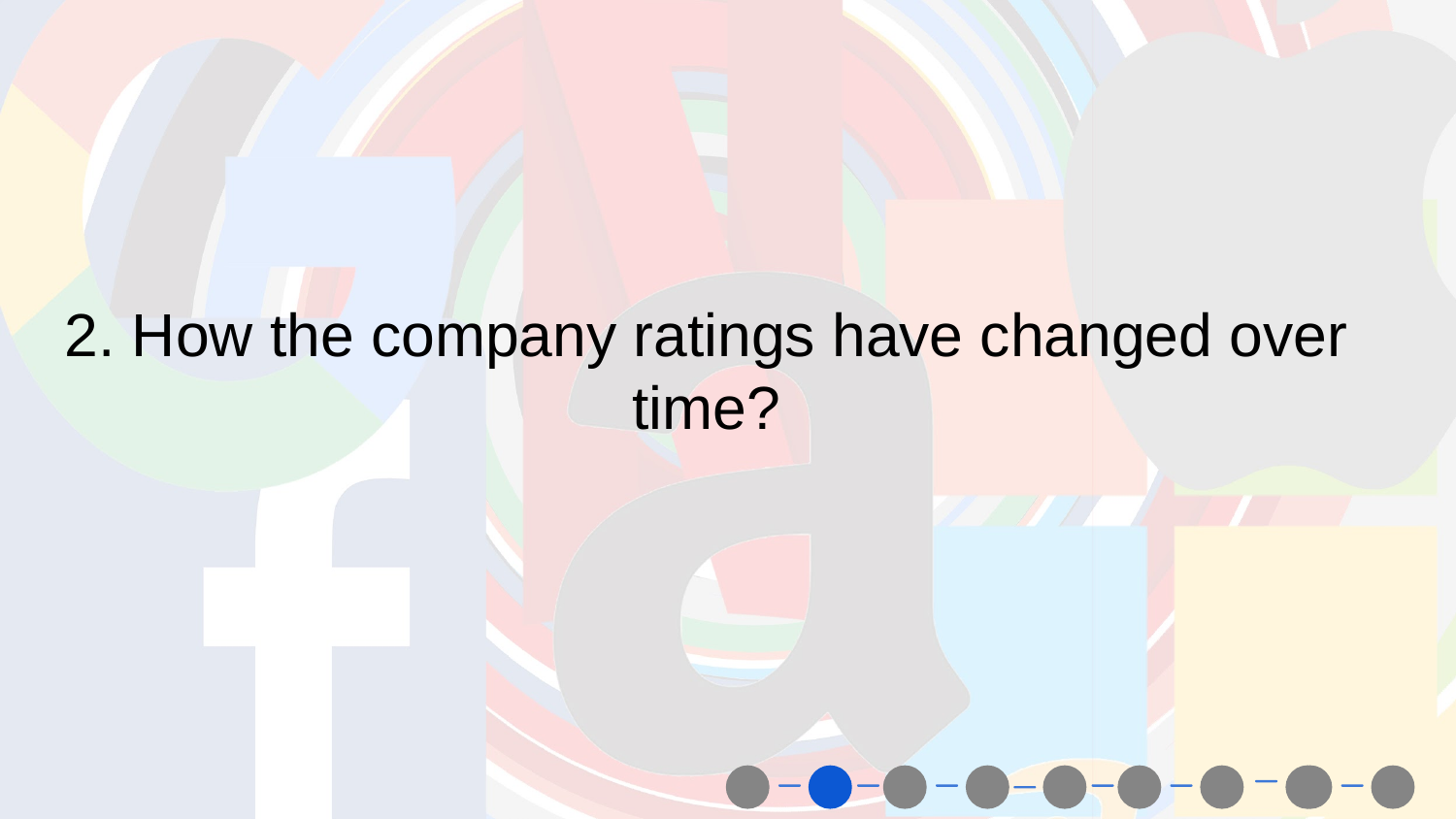

2. How the company ratings have changed over time?